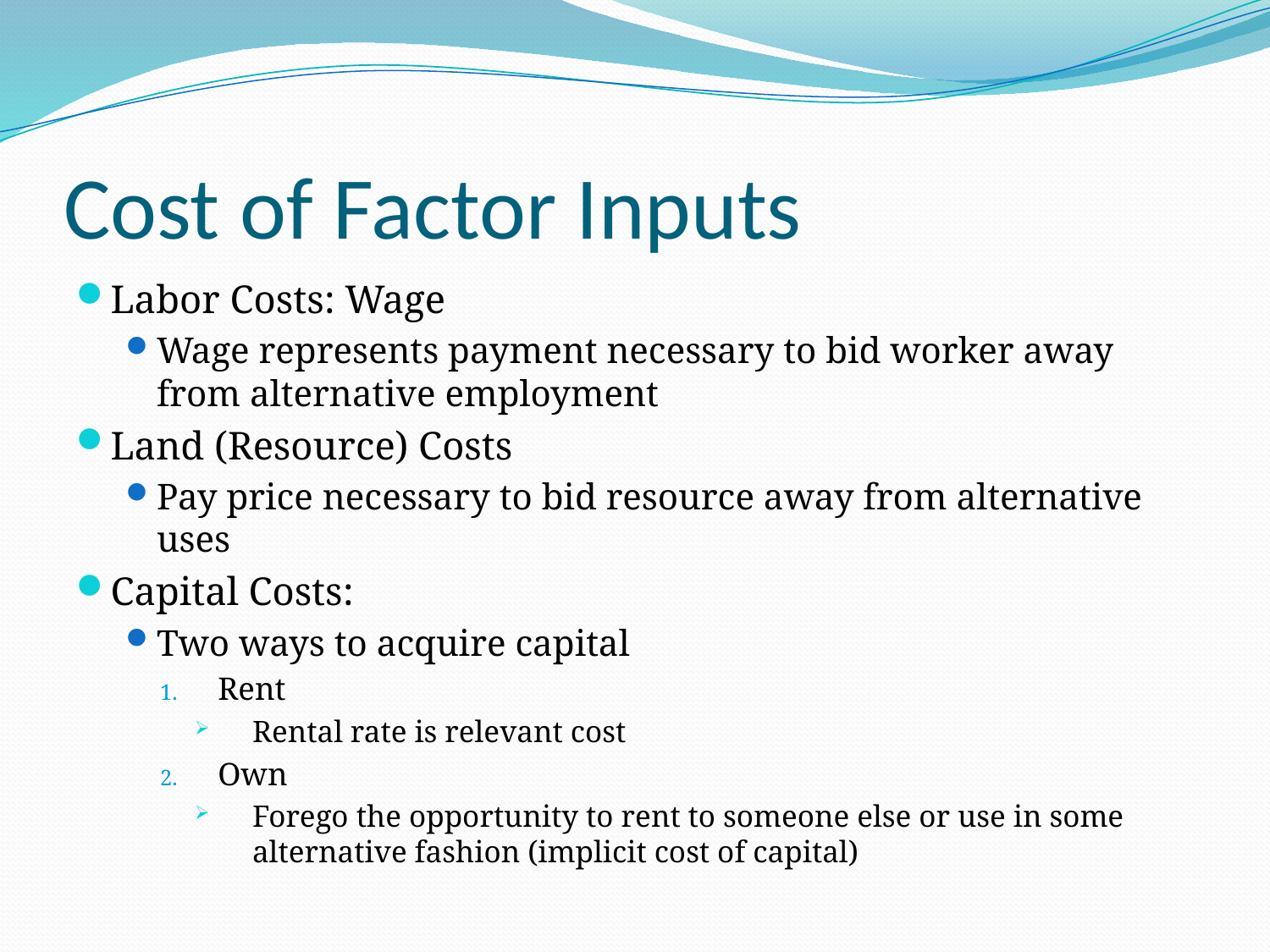

# Cost of Factor Inputs
Labor Costs: Wage
Wage represents payment necessary to bid worker away from alternative employment
Land (Resource) Costs
Pay price necessary to bid resource away from alternative uses
Capital Costs:
Two ways to acquire capital
Rent
Rental rate is relevant cost
Own
Forego the opportunity to rent to someone else or use in some alternative fashion (implicit cost of capital)